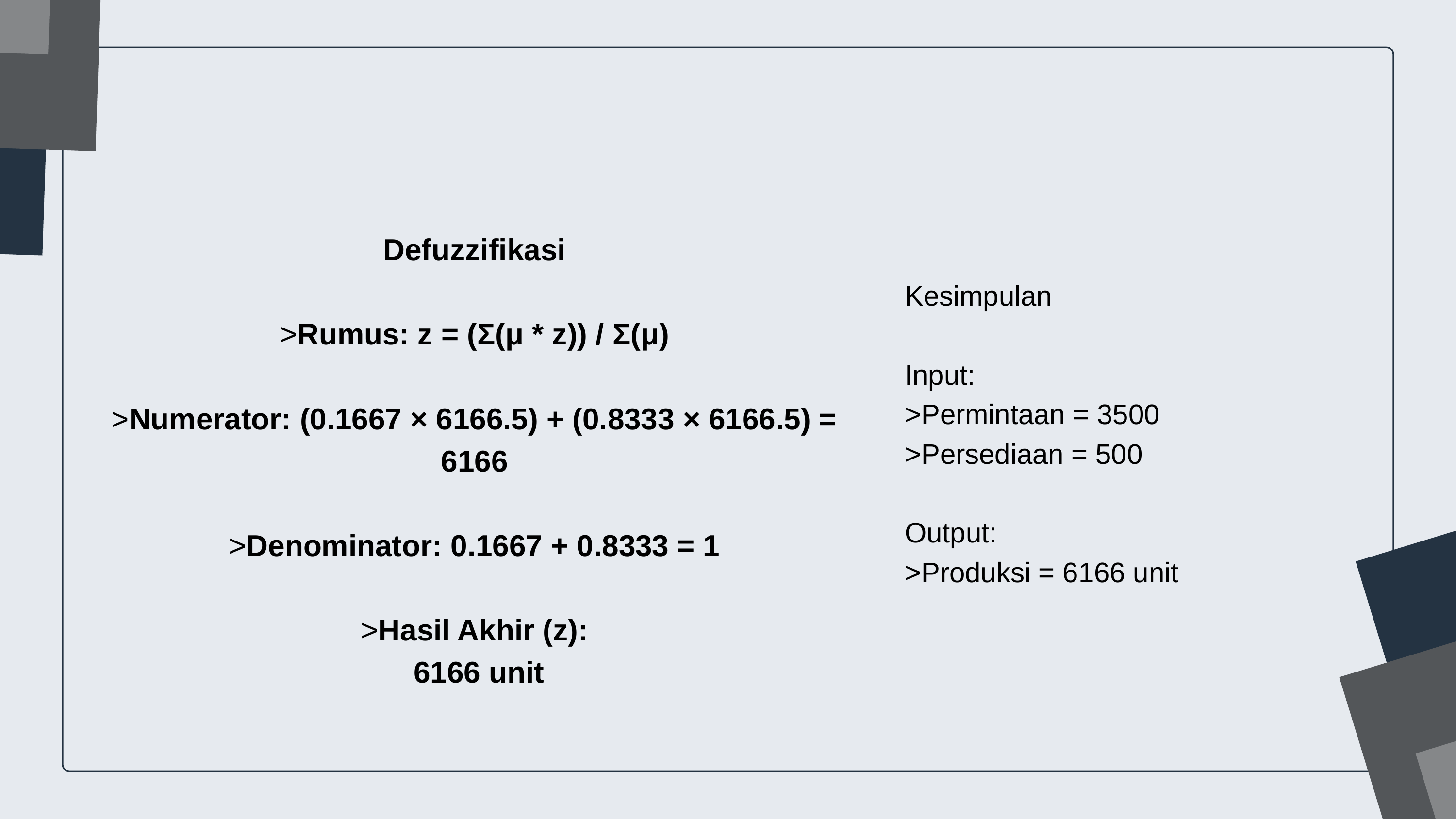

Defuzzifikasi

>Rumus: z = (Σ(μ * z)) / Σ(μ)

>Numerator: (0.1667 × 6166.5) + (0.8333 × 6166.5) = 6166

>Denominator: 0.1667 + 0.8333 = 1

>Hasil Akhir (z):
 6166 unit

Kesimpulan

Input:
>Permintaan = 3500
>Persediaan = 500

Output:
>Produksi = 6166 unit